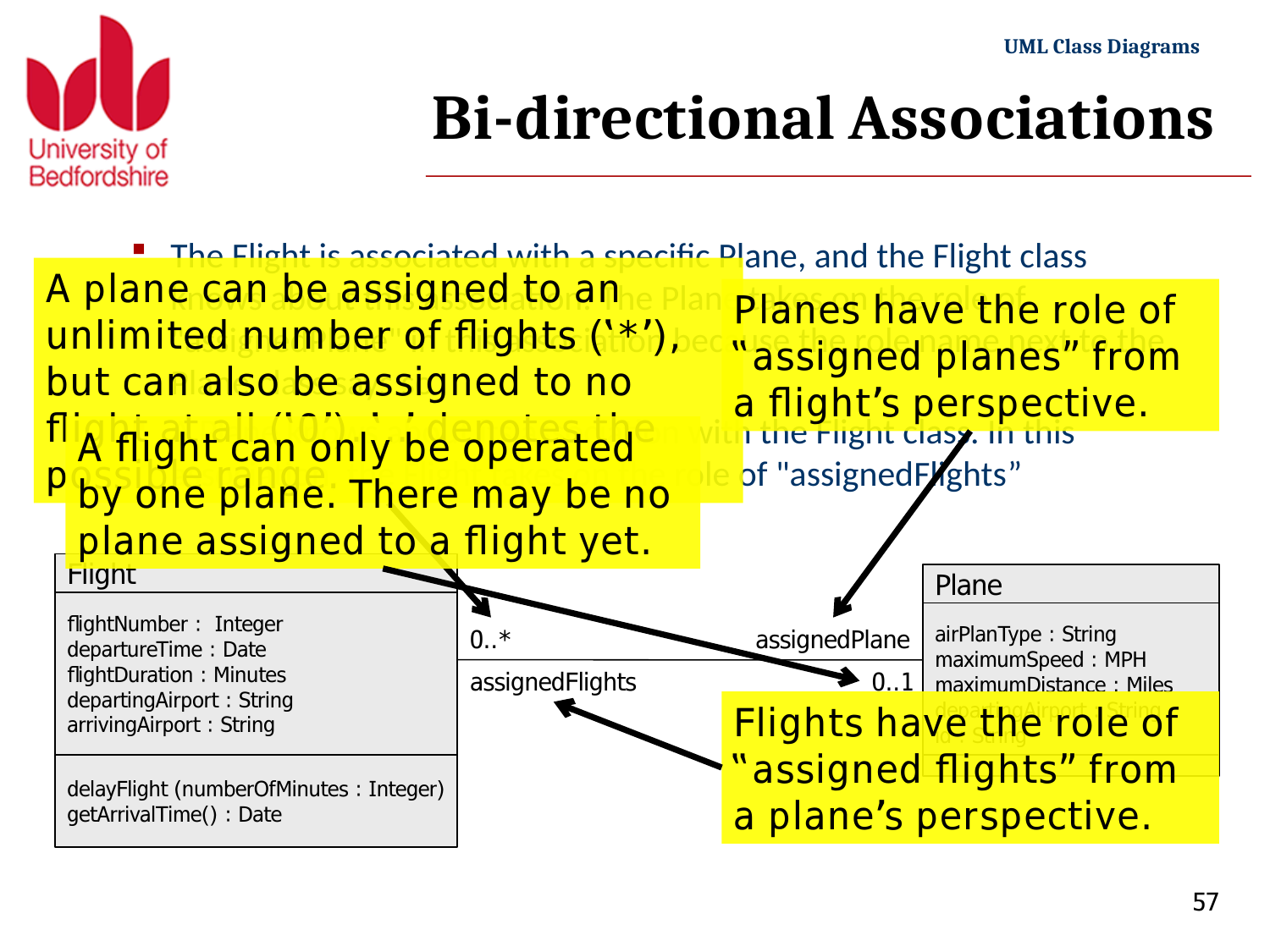

# Bi-directional Associations
The Flight is associated with a specific Plane, and the Flight class knows about this association. The Plane takes on the role of "assignedPlane" in this association because the role name next to the Plane class says so
A Plane knows about its association with the Flight class. In this association, the Flight takes on the role of "assignedFlights”

A plane can be assigned to an
unlimited number of flights (‘*’), but can also be assigned to no
flight at all (‘0’). ‘..’ denotes the
possible range.
Planes have the role of
“assigned planes” from a flight’s perspective.
A flight can only be operated by one plane. There may be no
plane assigned to a flight yet.
Flight
flightNumber :  Integer
departureTime : Date
flightDuration : Minutes
departingAirport : String
arrivingAirport : String
delayFlight (numberOfMinutes : Integer)
getArrivalTime() : Date
Plane
airPlanType : String
maximumSpeed : MPH
maximumDistance : Miles
departingAirport : String
id : String

0..*
assignedPlane
assignedFlights
0..1
Flights have the role of
“assigned flights” from a plane’s perspective.